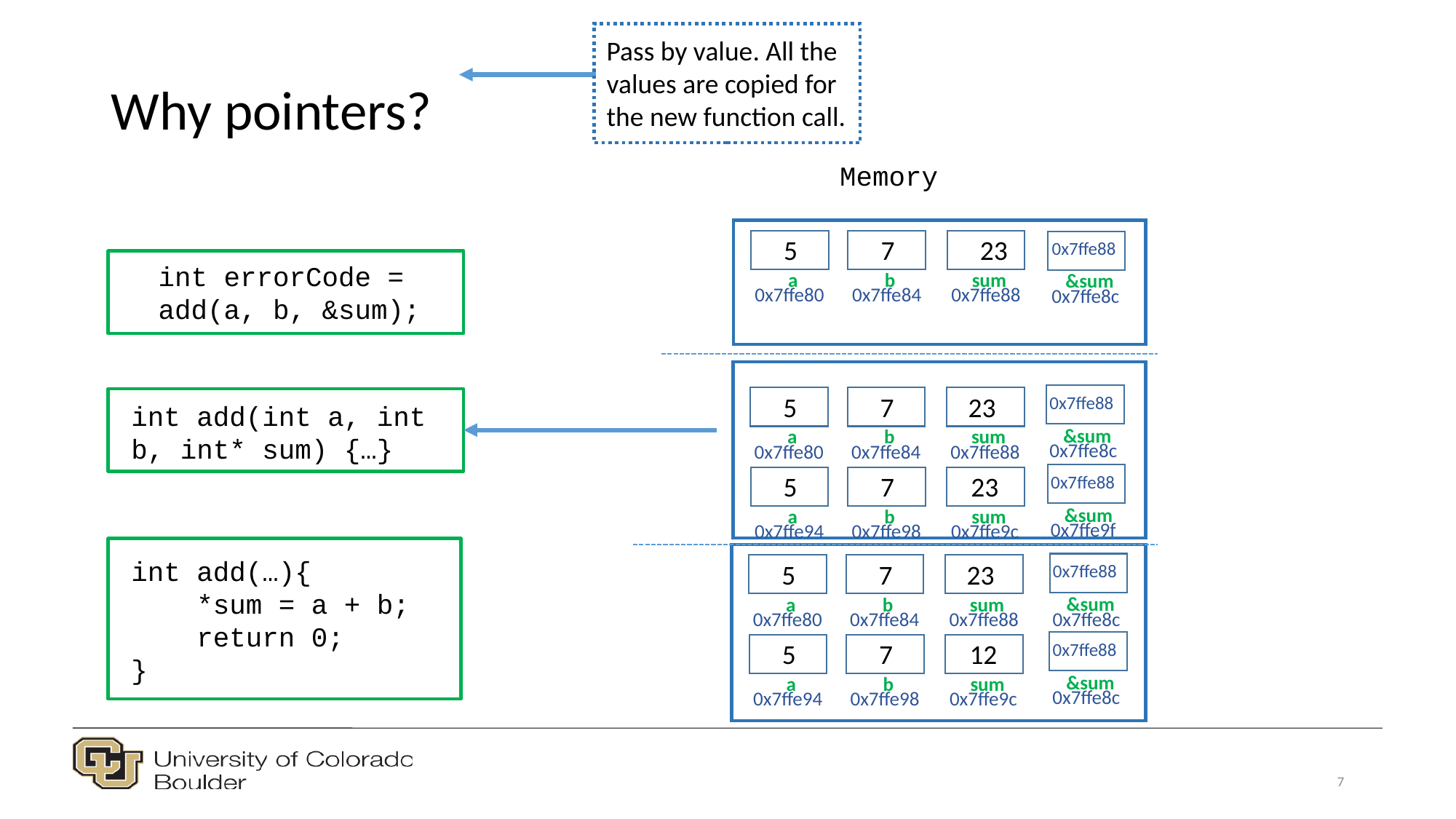

Pass by value. All the values are copied for the new function call.
# Why pointers?
Memory

5
7
23

0x7ffe88

int errorCode = add(a, b, &sum);
a
b
sum
&sum
0x7ffe80
0x7ffe84
0x7ffe88
0x7ffe8c

5
7
23

0x7ffe88

int add(int a, int b, int* sum) {…}
&sum
a
b
sum
0x7ffe8c
0x7ffe80
0x7ffe84
0x7ffe88
5
7
23

0x7ffe88

&sum
a
b
sum
0x7ffe9f
0x7ffe94
0x7ffe98
0x7ffe9c

int add(…){
    *sum = a + b;
    return 0;
}
5
7
23

0x7ffe88

&sum
a
b
sum
0x7ffe8c
0x7ffe80
0x7ffe84
0x7ffe88
5
7
12

0x7ffe88

&sum
a
b
sum
0x7ffe8c
0x7ffe94
0x7ffe98
0x7ffe9c
7